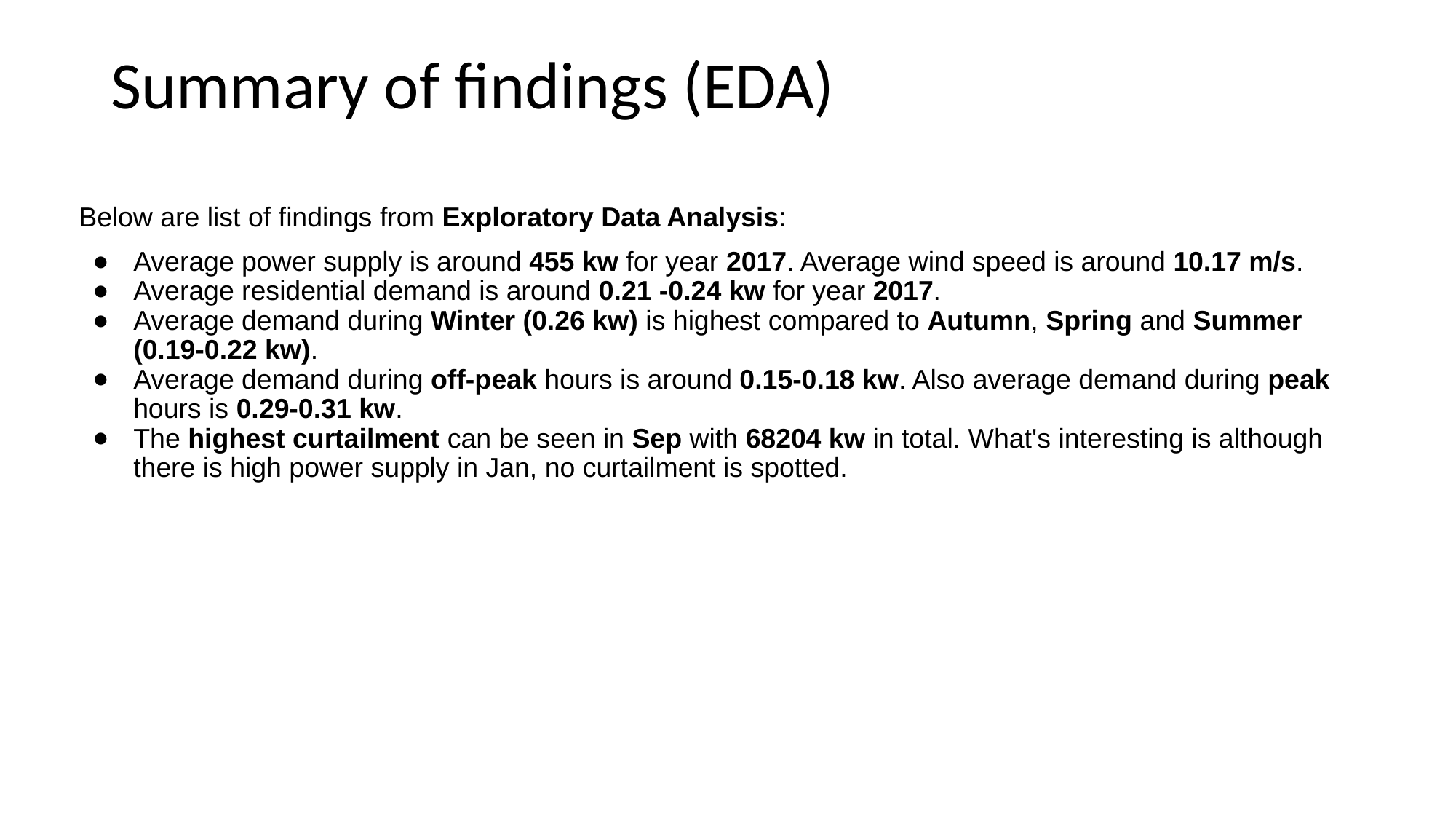

# Summary of findings (EDA)
Below are list of findings from Exploratory Data Analysis:
Average power supply is around 455 kw for year 2017. Average wind speed is around 10.17 m/s.
Average residential demand is around 0.21 -0.24 kw for year 2017.
Average demand during Winter (0.26 kw) is highest compared to Autumn, Spring and Summer (0.19-0.22 kw).
Average demand during off-peak hours is around 0.15-0.18 kw. Also average demand during peak hours is 0.29-0.31 kw.
The highest curtailment can be seen in Sep with 68204 kw in total. What's interesting is although there is high power supply in Jan, no curtailment is spotted.